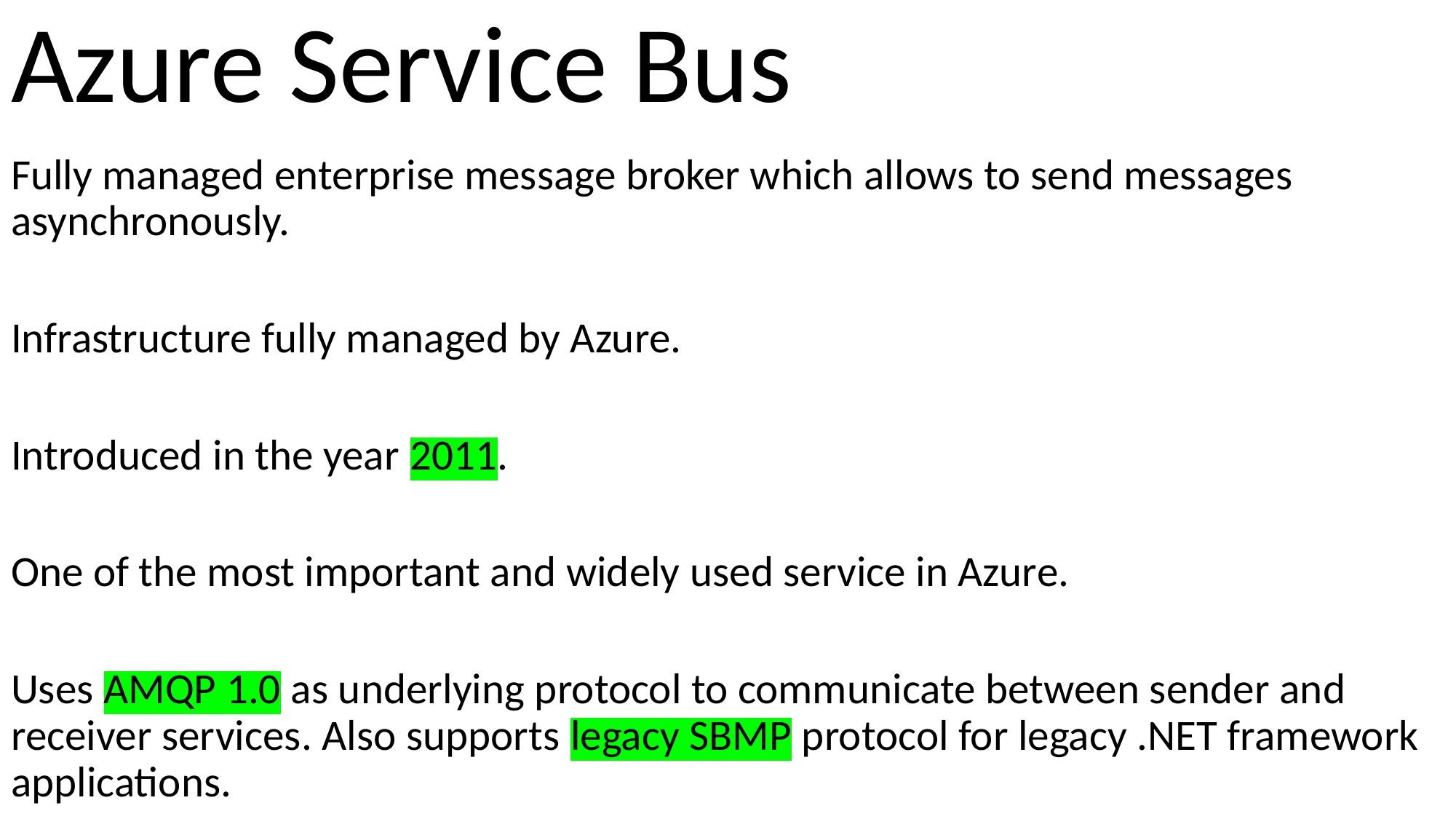

# Azure Service Bus
Fully managed enterprise message broker which allows to send messages asynchronously.

Infrastructure fully managed by Azure.

Introduced in the year 2011.

One of the most important and widely used service in Azure.

Uses AMQP 1.0 as underlying protocol to communicate between sender and receiver services. Also supports legacy SBMP protocol for legacy .NET framework applications.